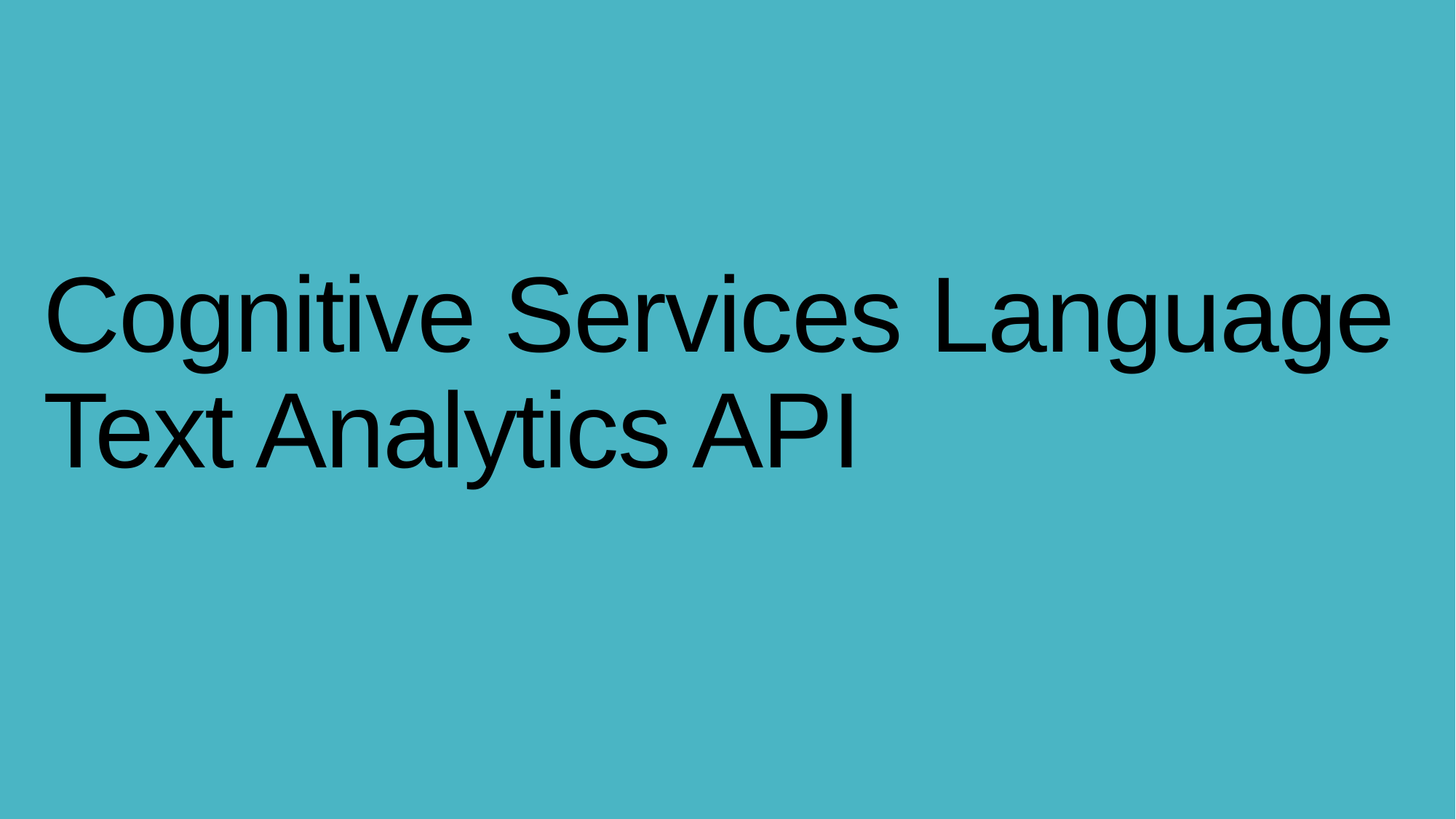

# Cognitive Services Language Text Analytics API